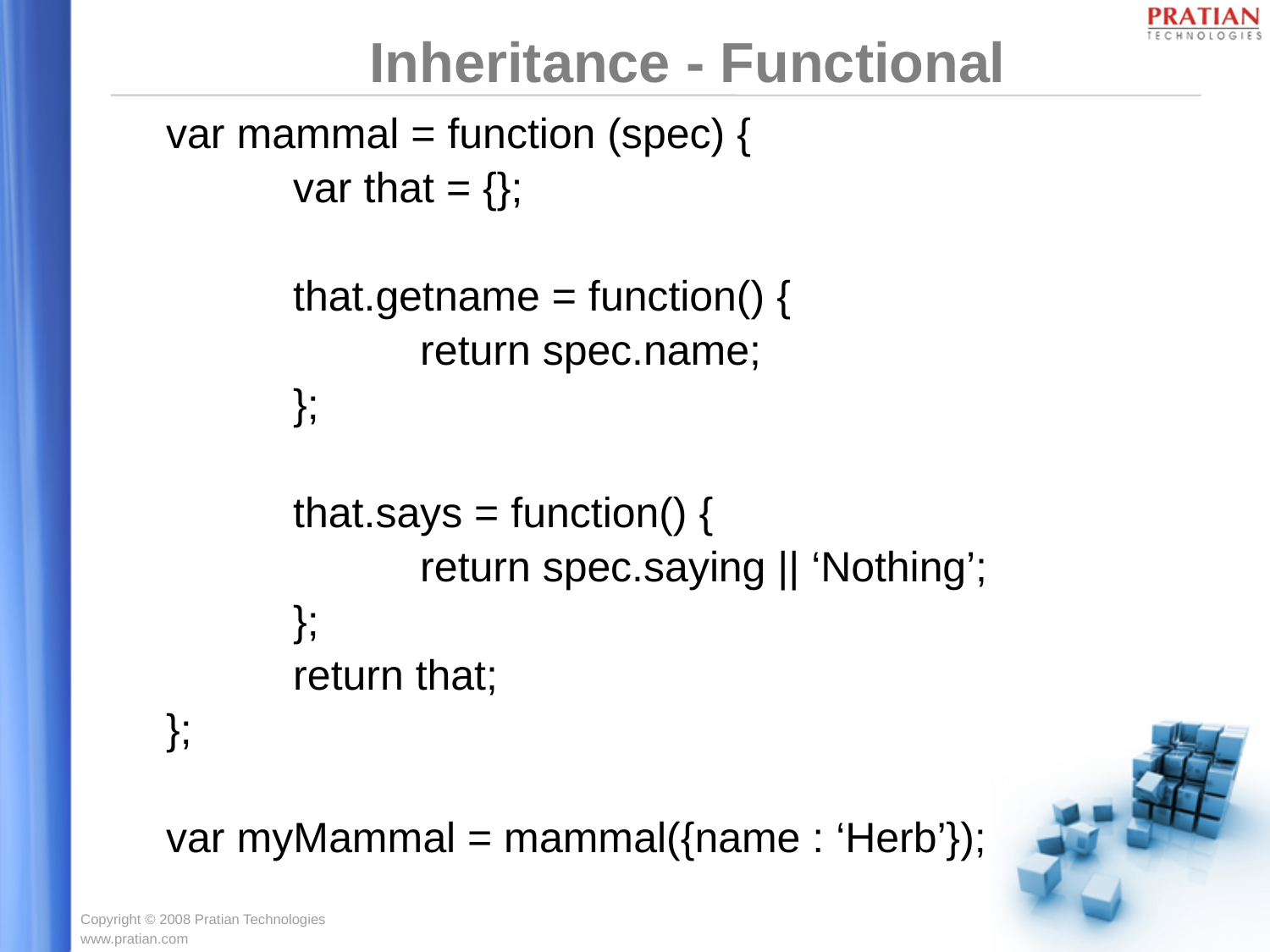

Inheritance - Functional
	var mammal = function (spec) {
		var that = {};

		that.getname = function() {
			return spec.name;
		};

		that.says = function() {
			return spec.saying || ‘Nothing’;
		};
		return that;
	};

	var myMammal = mammal({name : ‘Herb’});